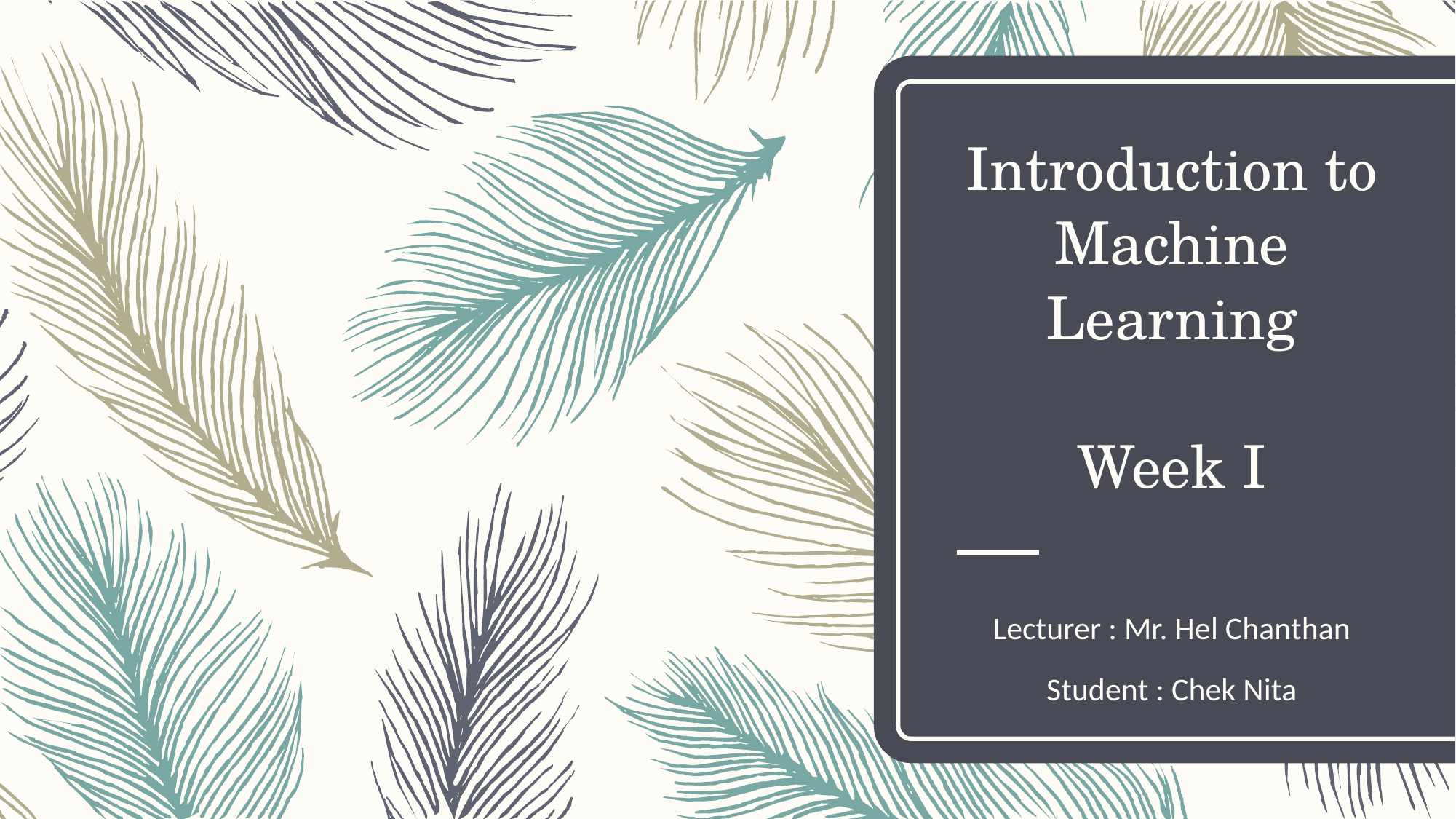

# Introduction to Machine Learning Week I
Lecturer : Mr. Hel Chanthan
Student : Chek Nita